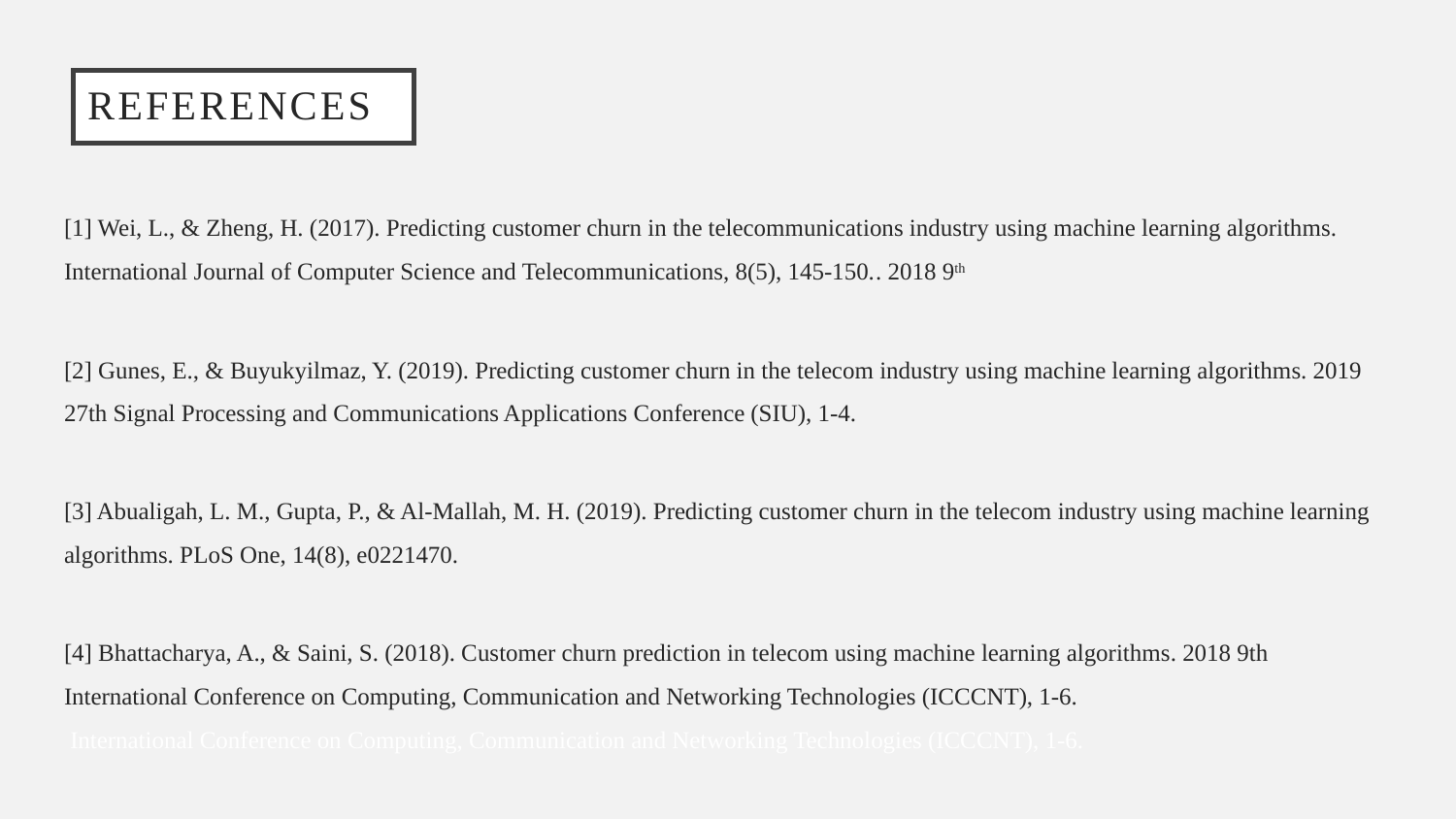

# References
[1] Wei, L., & Zheng, H. (2017). Predicting customer churn in the telecommunications industry using machine learning algorithms. International Journal of Computer Science and Telecommunications, 8(5), 145-150.. 2018 9th
[2] Gunes, E., & Buyukyilmaz, Y. (2019). Predicting customer churn in the telecom industry using machine learning algorithms. 2019 27th Signal Processing and Communications Applications Conference (SIU), 1-4.
[3] Abualigah, L. M., Gupta, P., & Al-Mallah, M. H. (2019). Predicting customer churn in the telecom industry using machine learning algorithms. PLoS One, 14(8), e0221470.
[4] Bhattacharya, A., & Saini, S. (2018). Customer churn prediction in telecom using machine learning algorithms. 2018 9th International Conference on Computing, Communication and Networking Technologies (ICCCNT), 1-6.
 International Conference on Computing, Communication and Networking Technologies (ICCCNT), 1-6.